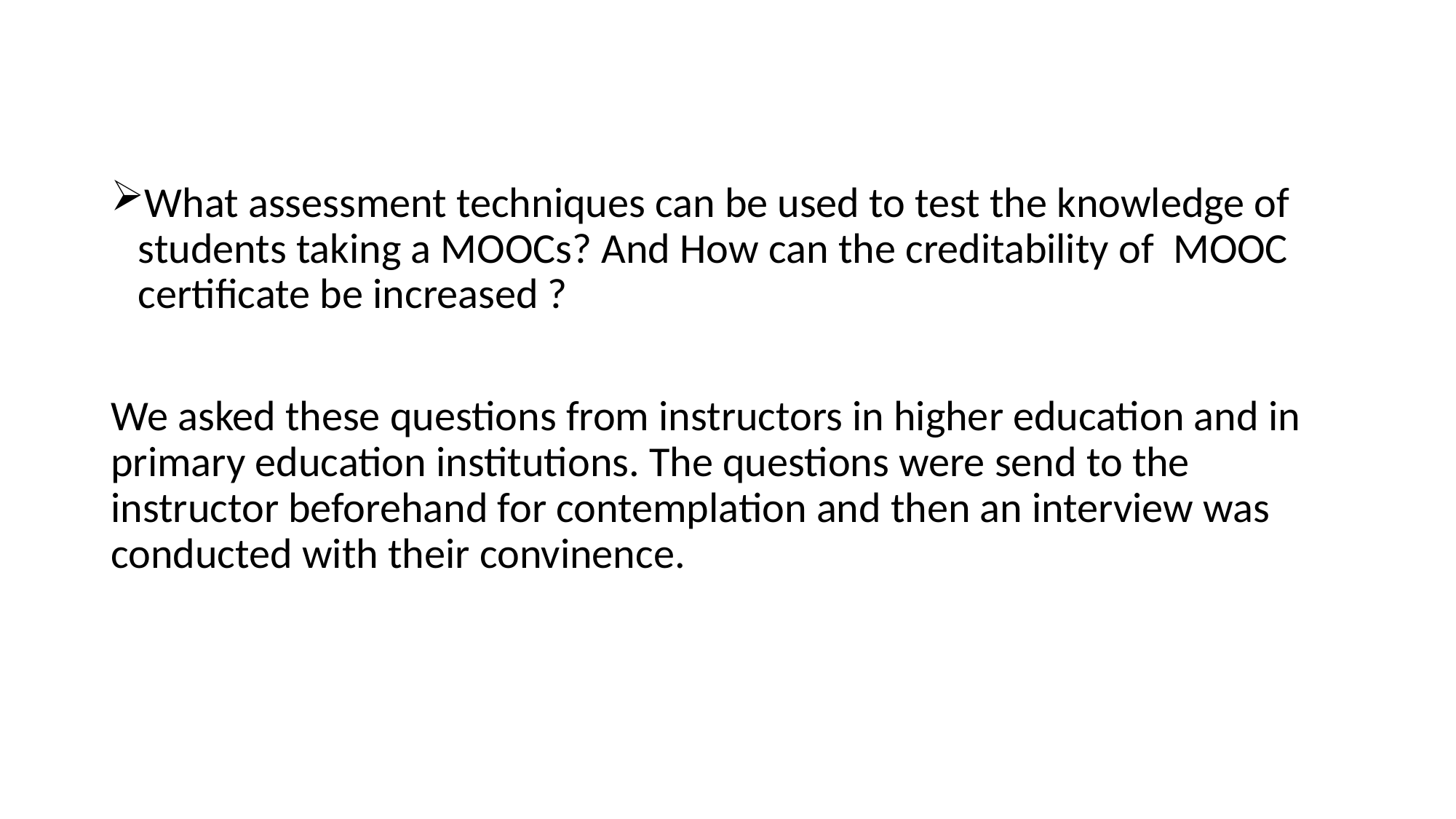

What assessment techniques can be used to test the knowledge of students taking a MOOCs? And How can the creditability of  MOOC certificate be increased ?

We asked these questions from instructors in higher education and in primary education institutions. The questions were send to the instructor beforehand for contemplation and then an interview was conducted with their convinence.